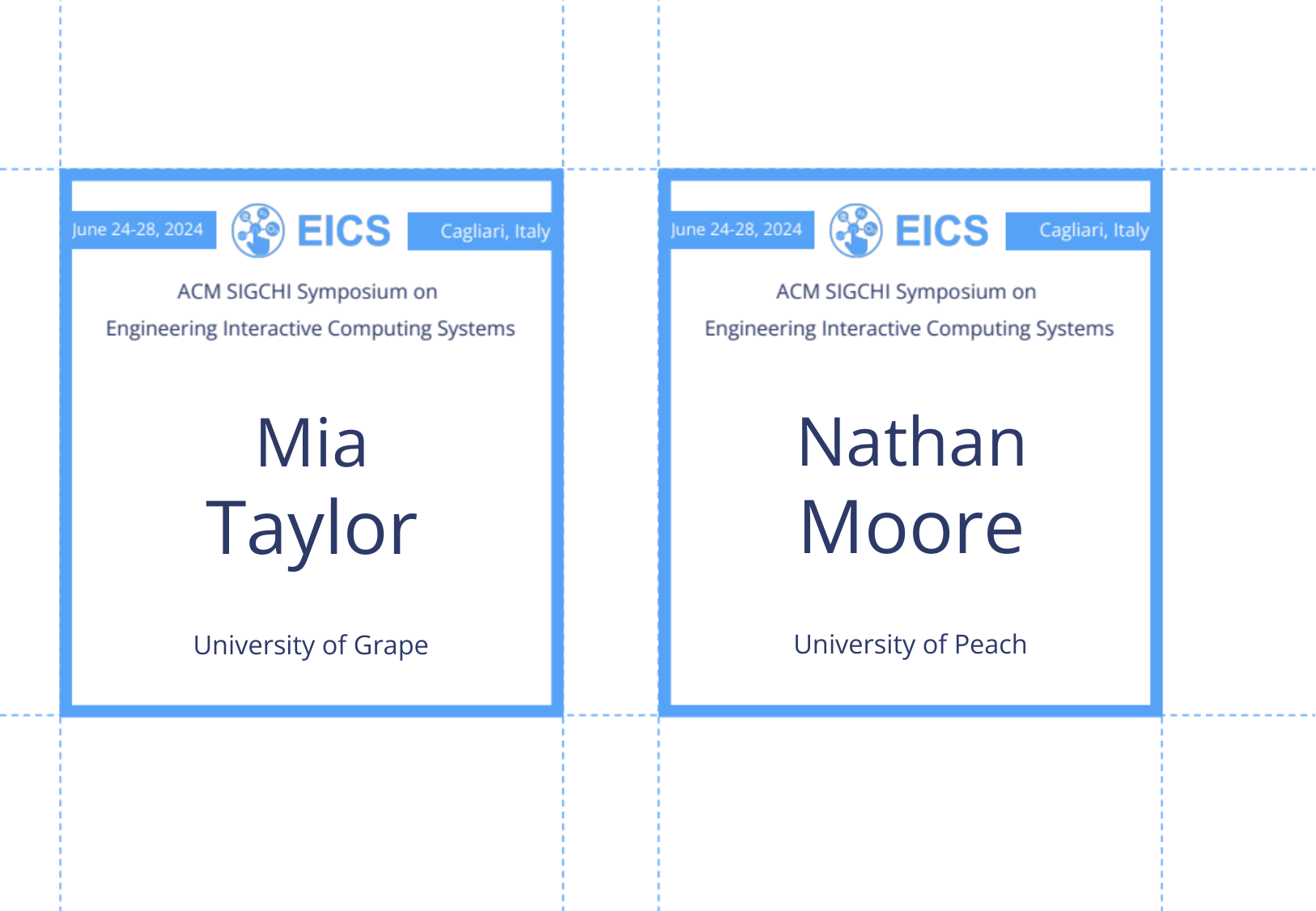

Nathan
Moore
Mia
Taylor
University of Peach
University of Grape